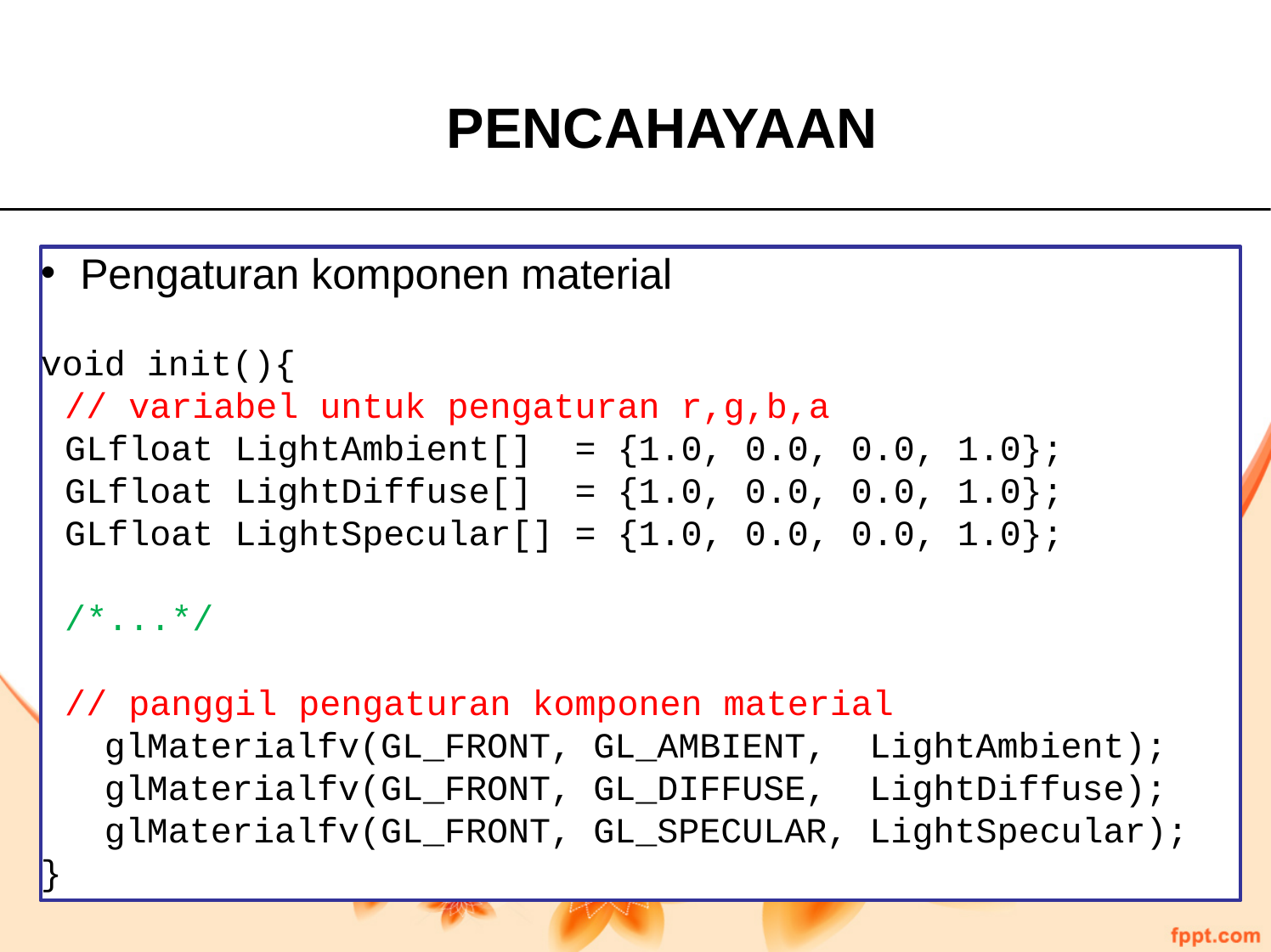

PENCAHAYAAN

Pengaturan komponen material

void init(){
// variabel untuk pengaturan r,g,b,a
GLfloat LightAmbient[]  = {1.0, 0.0, 0.0, 1.0};
GLfloat LightDiffuse[]  = {1.0, 0.0, 0.0, 1.0};
GLfloat LightSpecular[] = {1.0, 0.0, 0.0, 1.0};

/*...*/

// panggil pengaturan komponen material
glMaterialfv(GL_FRONT, GL_AMBIENT,  LightAmbient);
glMaterialfv(GL_FRONT, GL_DIFFUSE,  LightDiffuse);
glMaterialfv(GL_FRONT, GL_SPECULAR, LightSpecular);
}